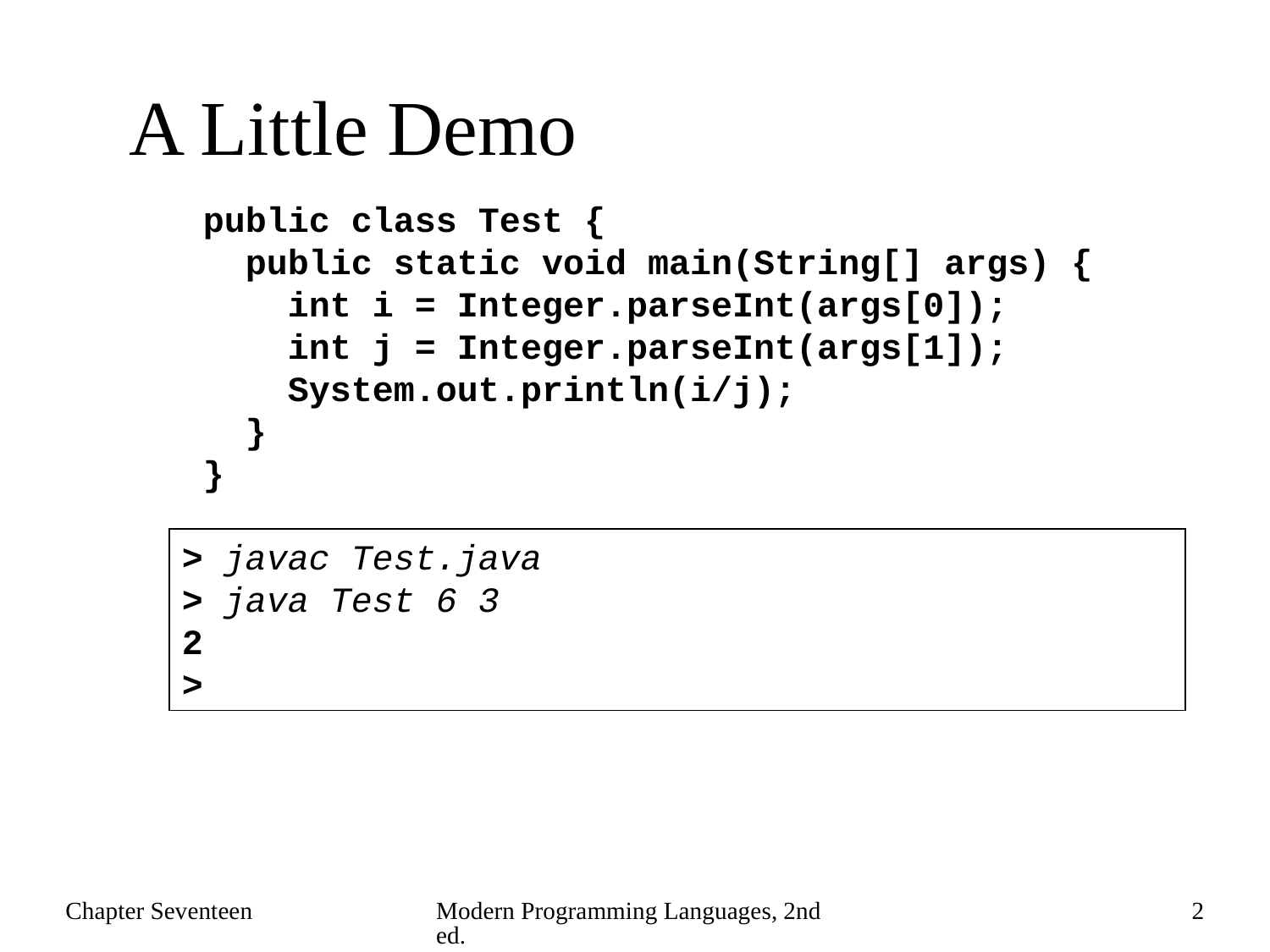

# A Little Demo
public class Test {
  public static void main(String[] args) {
    int i = Integer.parseInt(args[0]);
    int j = Integer.parseInt(args[1]);
    System.out.println(i/j);
  }
}
> javac Test.java
> java Test 6 3
2
>
Chapter Seventeen
Modern Programming Languages, 2nd ed.
2